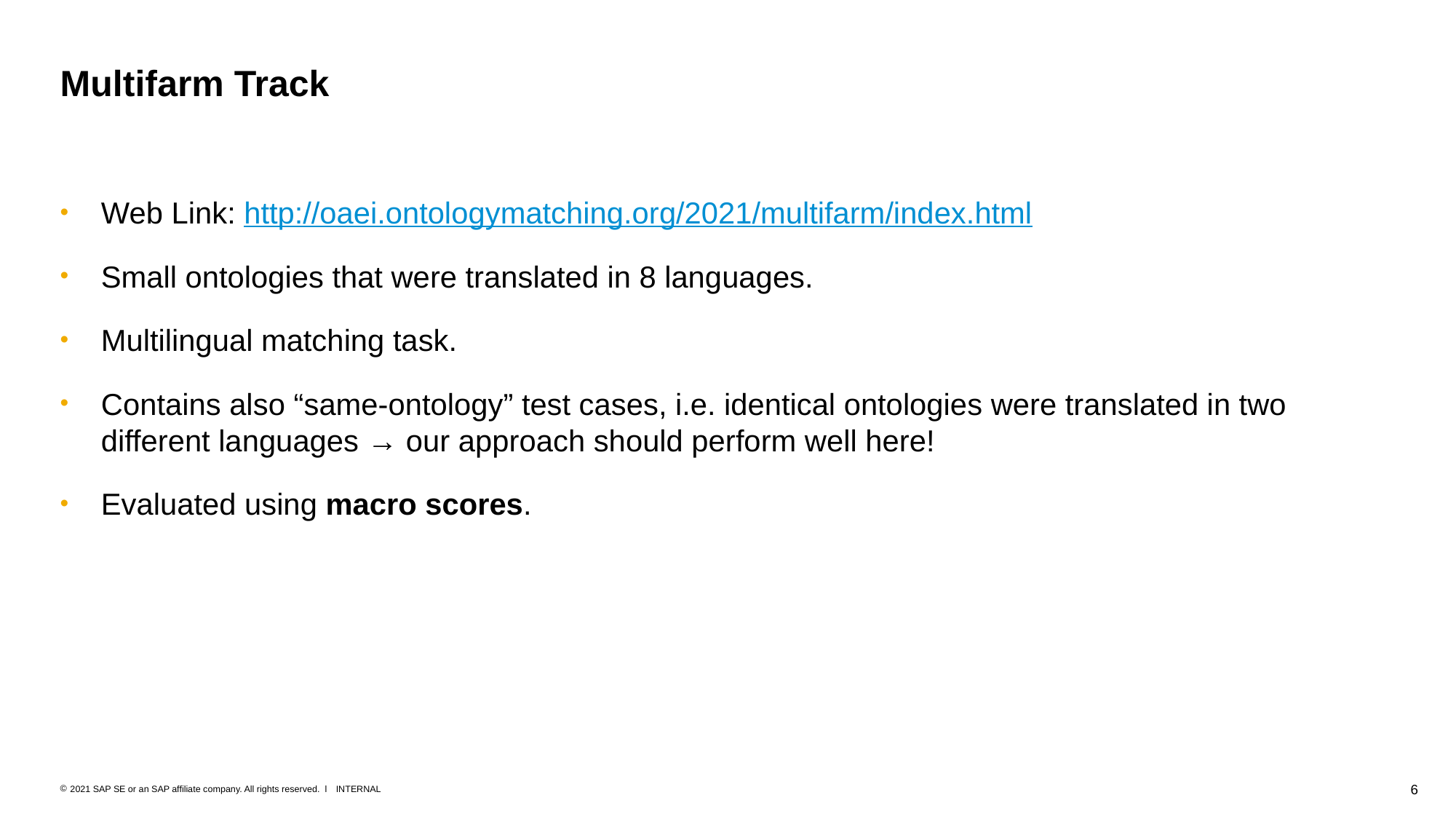

# Multifarm Track
Web Link: http://oaei.ontologymatching.org/2021/multifarm/index.html
Small ontologies that were translated in 8 languages.
Multilingual matching task.
Contains also “same-ontology” test cases, i.e. identical ontologies were translated in two different languages → our approach should perform well here!
Evaluated using macro scores.